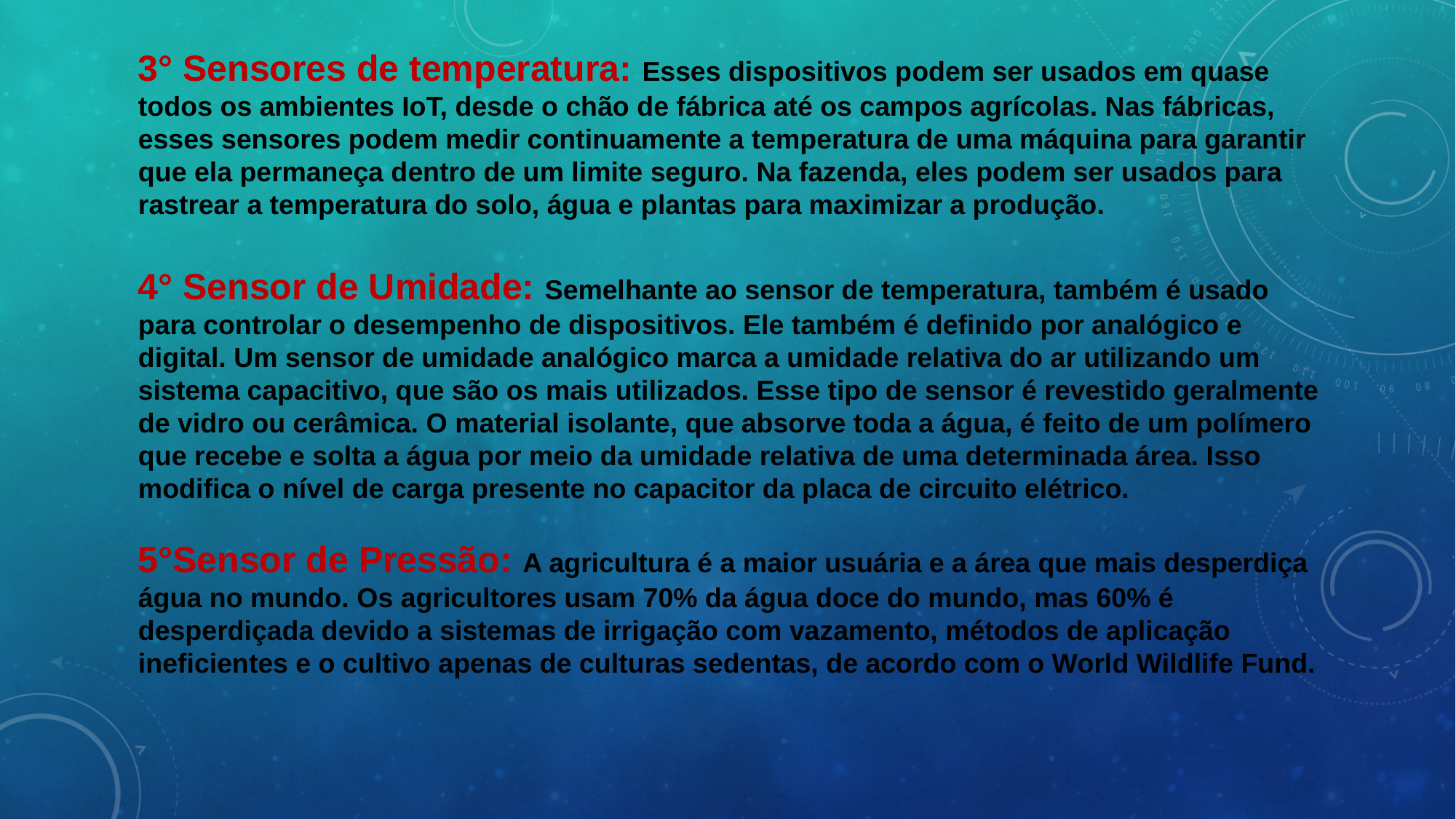

3° Sensores de temperatura: Esses dispositivos podem ser usados em quase todos os ambientes IoT, desde o chão de fábrica até os campos agrícolas. Nas fábricas, esses sensores podem medir continuamente a temperatura de uma máquina para garantir que ela permaneça dentro de um limite seguro. Na fazenda, eles podem ser usados para rastrear a temperatura do solo, água e plantas para maximizar a produção.
4° Sensor de Umidade: Semelhante ao sensor de temperatura, também é usado para controlar o desempenho de dispositivos. Ele também é definido por analógico e digital. Um sensor de umidade analógico marca a umidade relativa do ar utilizando um sistema capacitivo, que são os mais utilizados. Esse tipo de sensor é revestido geralmente de vidro ou cerâmica. O material isolante, que absorve toda a água, é feito de um polímero que recebe e solta a água por meio da umidade relativa de uma determinada área. Isso modifica o nível de carga presente no capacitor da placa de circuito elétrico.

5°Sensor de Pressão: A agricultura é a maior usuária e a área que mais desperdiça água no mundo. Os agricultores usam 70% da água doce do mundo, mas 60% é desperdiçada devido a sistemas de irrigação com vazamento, métodos de aplicação ineficientes e o cultivo apenas de culturas sedentas, de acordo com o World Wildlife Fund.